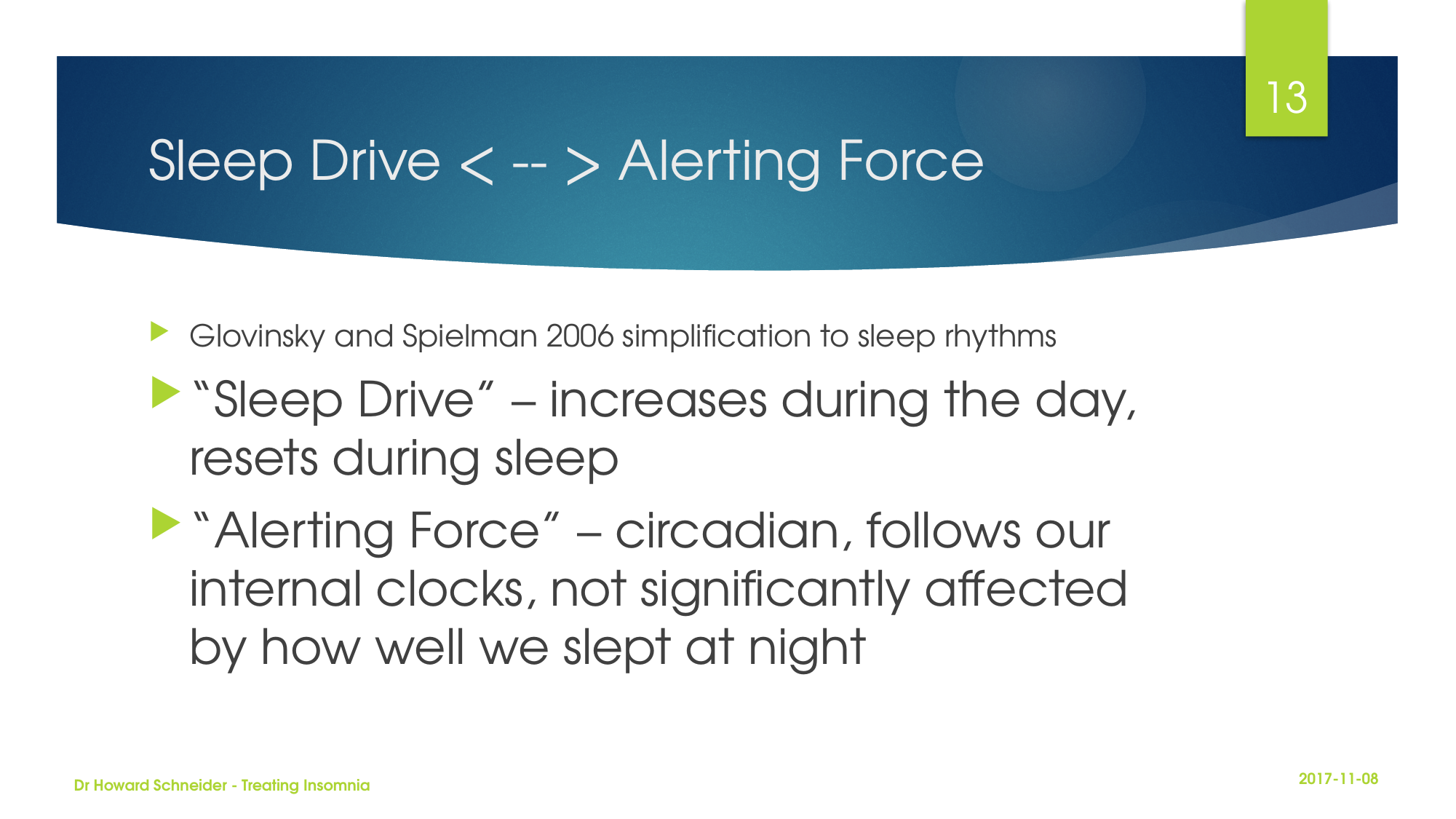

13
# Sleep Drive < -- > Alerting Force
Glovinsky and Spielman 2006 simplification to sleep rhythms
“Sleep Drive” – increases during the day, resets during sleep
“Alerting Force” – circadian, follows our internal clocks, not significantly affected by how well we slept at night

Dr Howard Schneider - Treating Insomnia
2017-11-08